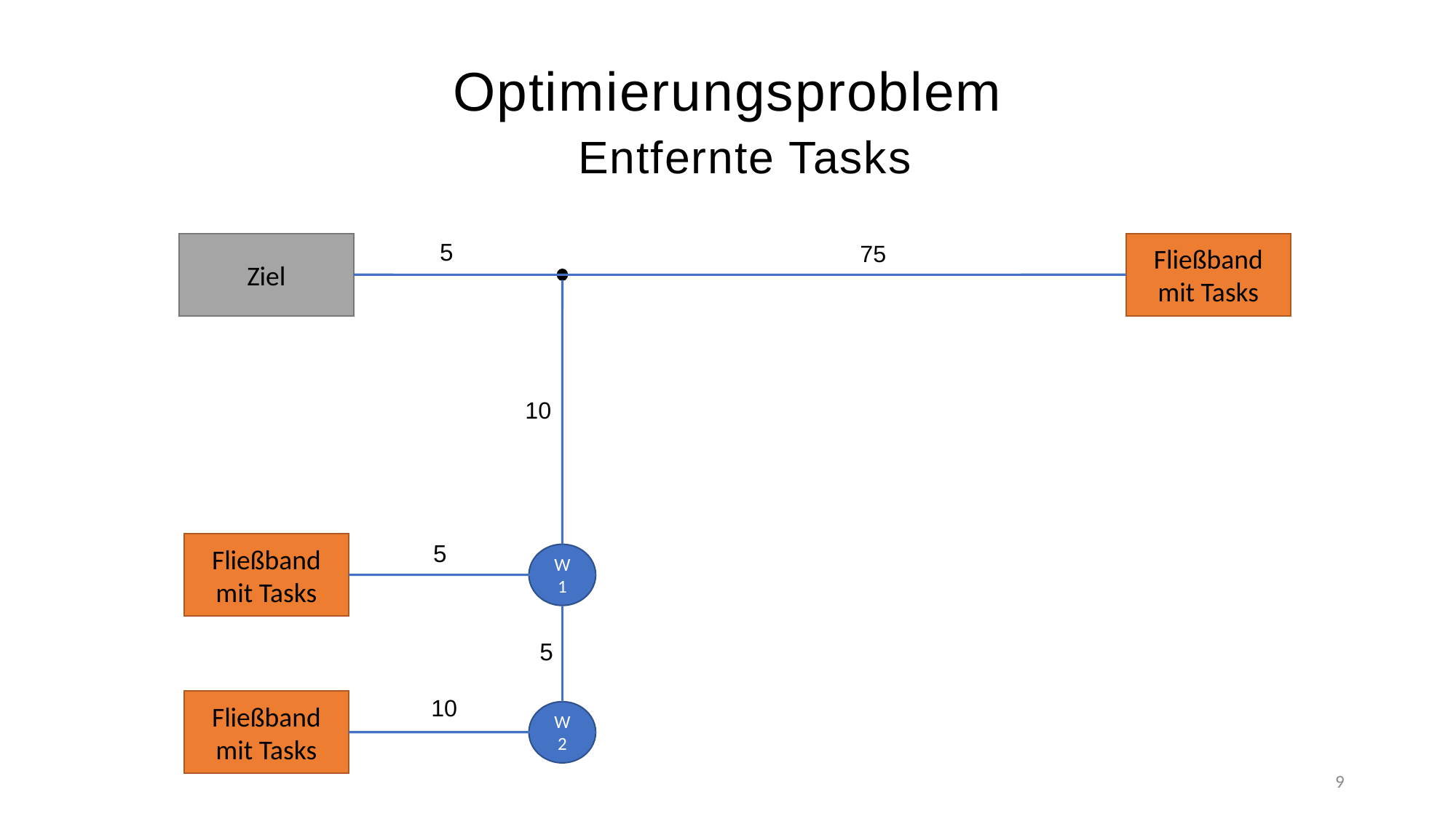

Optimierungsproblem
Entfernte Tasks
Ziel
Fließband mit Tasks
5
75

10
Fließband mit Tasks
5
W1
5
Fließband mit Tasks
10
W2
9